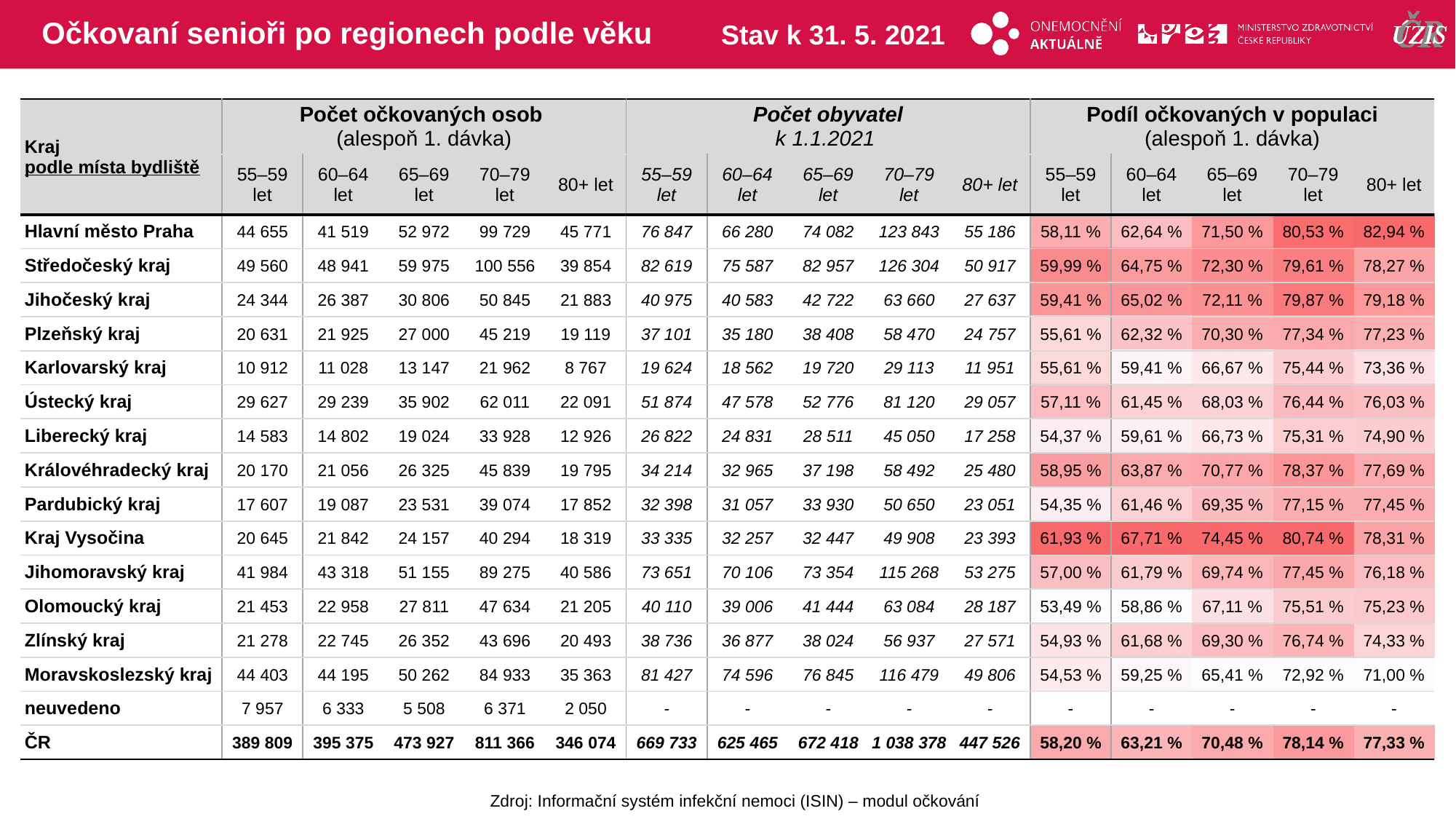

# Očkovaní senioři po regionech podle věku
Stav k 31. 5. 2021
| Kraj podle místa bydliště | Počet očkovaných osob (alespoň 1. dávka) |  |  |  |  | Počet obyvatel k 1.1.2021 |  |  |  |  | Podíl očkovaných v populaci (alespoň 1. dávka) |  |  |  |  |
| --- | --- | --- | --- | --- | --- | --- | --- | --- | --- | --- | --- | --- | --- | --- | --- |
|  | 55–59 let | 60–64 let | 65–69 let | 70–79 let | 80+ let | 55–59 let | 60–64 let | 65–69 let | 70–79 let | 80+ let | 55–59 let | 60–64 let | 65–69 let | 70–79 let | 80+ let |
| Hlavní město Praha | 44 655 | 41 519 | 52 972 | 99 729 | 45 771 | 76 847 | 66 280 | 74 082 | 123 843 | 55 186 | 58,11 % | 62,64 % | 71,50 % | 80,53 % | 82,94 % |
| Středočeský kraj | 49 560 | 48 941 | 59 975 | 100 556 | 39 854 | 82 619 | 75 587 | 82 957 | 126 304 | 50 917 | 59,99 % | 64,75 % | 72,30 % | 79,61 % | 78,27 % |
| Jihočeský kraj | 24 344 | 26 387 | 30 806 | 50 845 | 21 883 | 40 975 | 40 583 | 42 722 | 63 660 | 27 637 | 59,41 % | 65,02 % | 72,11 % | 79,87 % | 79,18 % |
| Plzeňský kraj | 20 631 | 21 925 | 27 000 | 45 219 | 19 119 | 37 101 | 35 180 | 38 408 | 58 470 | 24 757 | 55,61 % | 62,32 % | 70,30 % | 77,34 % | 77,23 % |
| Karlovarský kraj | 10 912 | 11 028 | 13 147 | 21 962 | 8 767 | 19 624 | 18 562 | 19 720 | 29 113 | 11 951 | 55,61 % | 59,41 % | 66,67 % | 75,44 % | 73,36 % |
| Ústecký kraj | 29 627 | 29 239 | 35 902 | 62 011 | 22 091 | 51 874 | 47 578 | 52 776 | 81 120 | 29 057 | 57,11 % | 61,45 % | 68,03 % | 76,44 % | 76,03 % |
| Liberecký kraj | 14 583 | 14 802 | 19 024 | 33 928 | 12 926 | 26 822 | 24 831 | 28 511 | 45 050 | 17 258 | 54,37 % | 59,61 % | 66,73 % | 75,31 % | 74,90 % |
| Královéhradecký kraj | 20 170 | 21 056 | 26 325 | 45 839 | 19 795 | 34 214 | 32 965 | 37 198 | 58 492 | 25 480 | 58,95 % | 63,87 % | 70,77 % | 78,37 % | 77,69 % |
| Pardubický kraj | 17 607 | 19 087 | 23 531 | 39 074 | 17 852 | 32 398 | 31 057 | 33 930 | 50 650 | 23 051 | 54,35 % | 61,46 % | 69,35 % | 77,15 % | 77,45 % |
| Kraj Vysočina | 20 645 | 21 842 | 24 157 | 40 294 | 18 319 | 33 335 | 32 257 | 32 447 | 49 908 | 23 393 | 61,93 % | 67,71 % | 74,45 % | 80,74 % | 78,31 % |
| Jihomoravský kraj | 41 984 | 43 318 | 51 155 | 89 275 | 40 586 | 73 651 | 70 106 | 73 354 | 115 268 | 53 275 | 57,00 % | 61,79 % | 69,74 % | 77,45 % | 76,18 % |
| Olomoucký kraj | 21 453 | 22 958 | 27 811 | 47 634 | 21 205 | 40 110 | 39 006 | 41 444 | 63 084 | 28 187 | 53,49 % | 58,86 % | 67,11 % | 75,51 % | 75,23 % |
| Zlínský kraj | 21 278 | 22 745 | 26 352 | 43 696 | 20 493 | 38 736 | 36 877 | 38 024 | 56 937 | 27 571 | 54,93 % | 61,68 % | 69,30 % | 76,74 % | 74,33 % |
| Moravskoslezský kraj | 44 403 | 44 195 | 50 262 | 84 933 | 35 363 | 81 427 | 74 596 | 76 845 | 116 479 | 49 806 | 54,53 % | 59,25 % | 65,41 % | 72,92 % | 71,00 % |
| neuvedeno | 7 957 | 6 333 | 5 508 | 6 371 | 2 050 | - | - | - | - | - | - | - | - | - | - |
| ČR | 389 809 | 395 375 | 473 927 | 811 366 | 346 074 | 669 733 | 625 465 | 672 418 | 1 038 378 | 447 526 | 58,20 % | 63,21 % | 70,48 % | 78,14 % | 77,33 % |
|  |  |  |  |  |  |  |  |  |  |  |  |  |  |  |
| --- | --- | --- | --- | --- | --- | --- | --- | --- | --- | --- | --- | --- | --- | --- |
|  |  |  |  |  |  |  |  |  |  |  |  |  |  |  |
|  |  |  |  |  |  |  |  |  |  |  |  |  |  |  |
|  |  |  |  |  |  |  |  |  |  |  |  |  |  |  |
|  |  |  |  |  |  |  |  |  |  |  |  |  |  |  |
|  |  |  |  |  |  |  |  |  |  |  |  |  |  |  |
|  |  |  |  |  |  |  |  |  |  |  |  |  |  |  |
|  |  |  |  |  |  |  |  |  |  |  |  |  |  |  |
|  |  |  |  |  |  |  |  |  |  |  |  |  |  |  |
|  |  |  |  |  |  |  |  |  |  |  |  |  |  |  |
|  |  |  |  |  |  |  |  |  |  |  |  |  |  |  |
|  |  |  |  |  |  |  |  |  |  |  |  |  |  |  |
|  |  |  |  |  |  |  |  |  |  |  |  |  |  |  |
|  |  |  |  |  |  |  |  |  |  |  |  |  |  |  |
|  |  |  |  |  |  |  |  |  |  |  |  |  |  |  |
|  |  |  |  |  |  |  |  |  |  |  |  |  |  |  |
Zdroj: Informační systém infekční nemoci (ISIN) – modul očkování